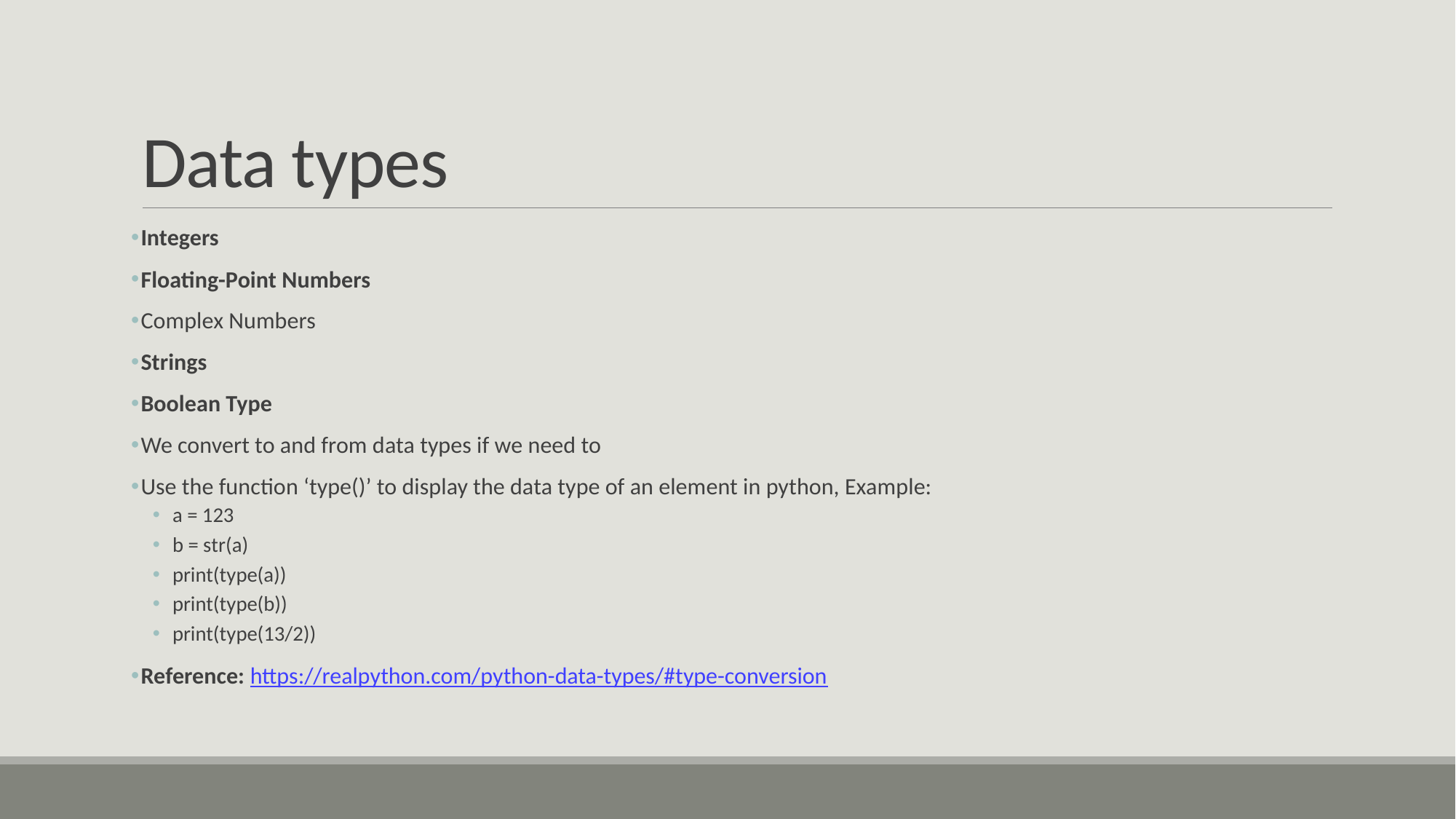

# Data types
Integers
Floating-Point Numbers
Complex Numbers
Strings
Boolean Type
We convert to and from data types if we need to
Use the function ‘type()’ to display the data type of an element in python, Example:
a = 123
b = str(a)
print(type(a))
print(type(b))
print(type(13/2))
Reference: https://realpython.com/python-data-types/#type-conversion